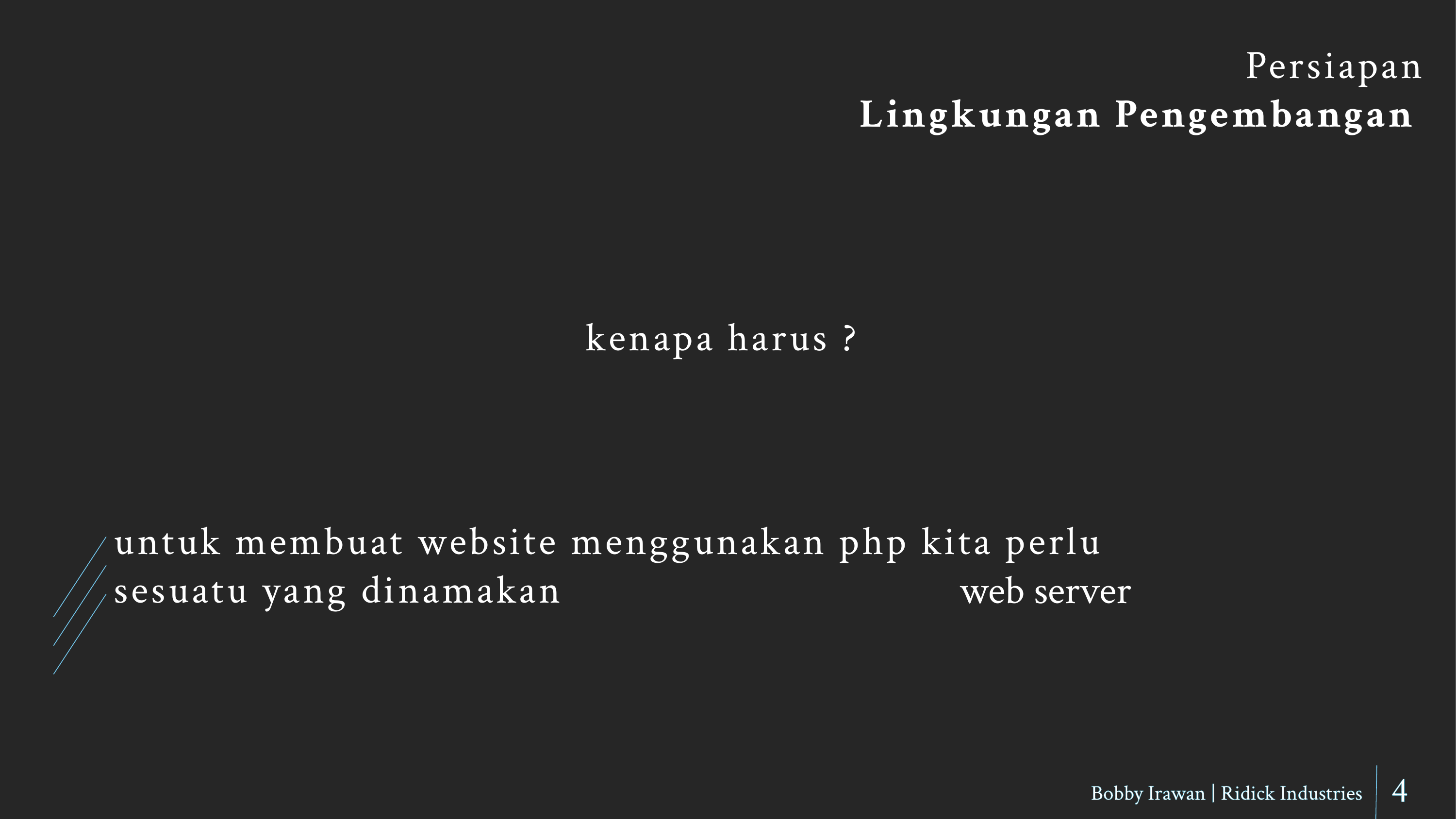

Persiapan
Lingkungan Pengembangan
kenapa harus ?

untuk membuat website menggunakan php kita perlu sesuatu yang dinamakan
web server
Bobby Irawan | Ridick Industries
4